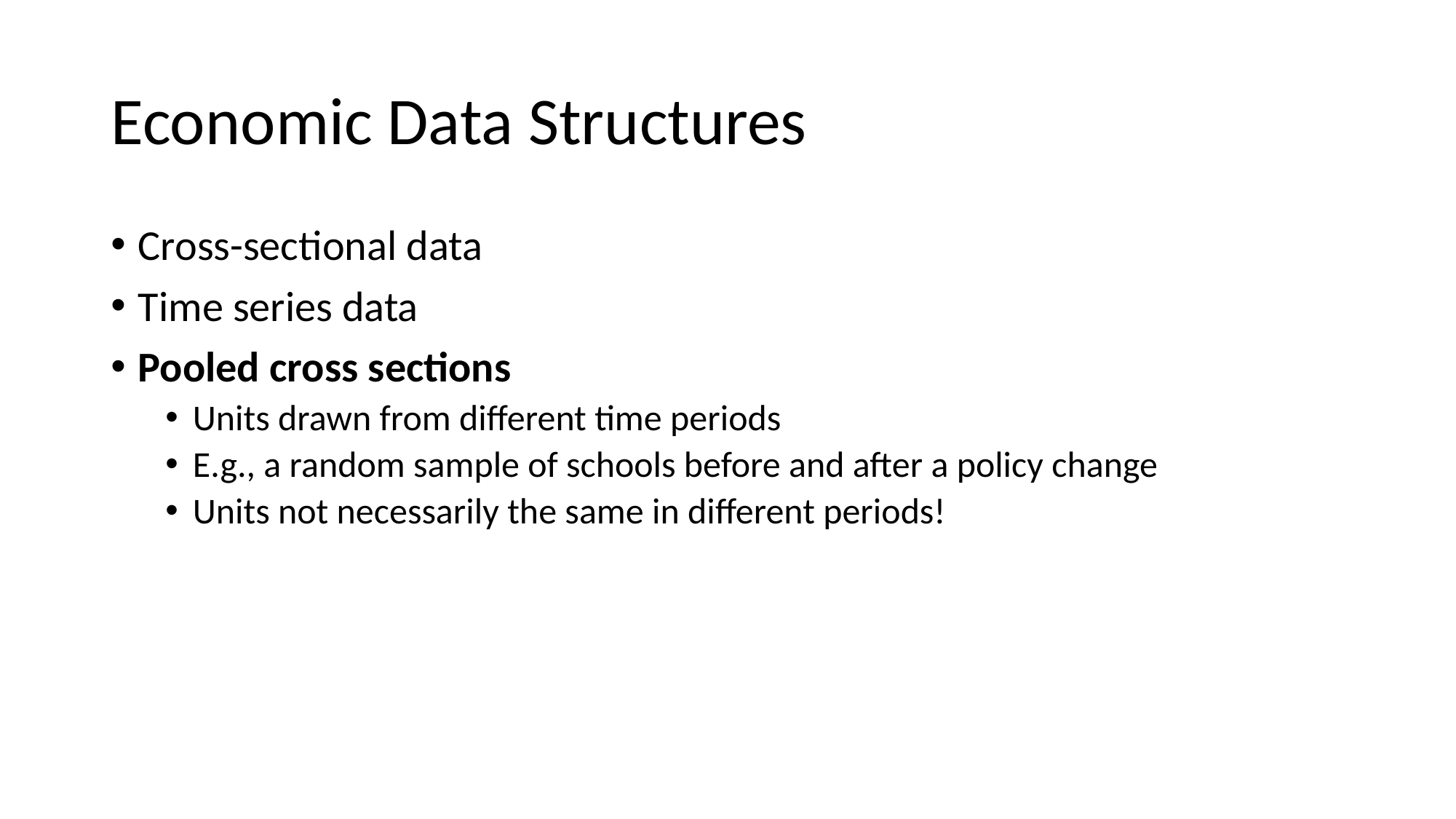

# Economic Data Structures
Cross-sectional data
Time series data
Pooled cross sections
Units drawn from different time periods
E.g., a random sample of schools before and after a policy change
Units not necessarily the same in different periods!